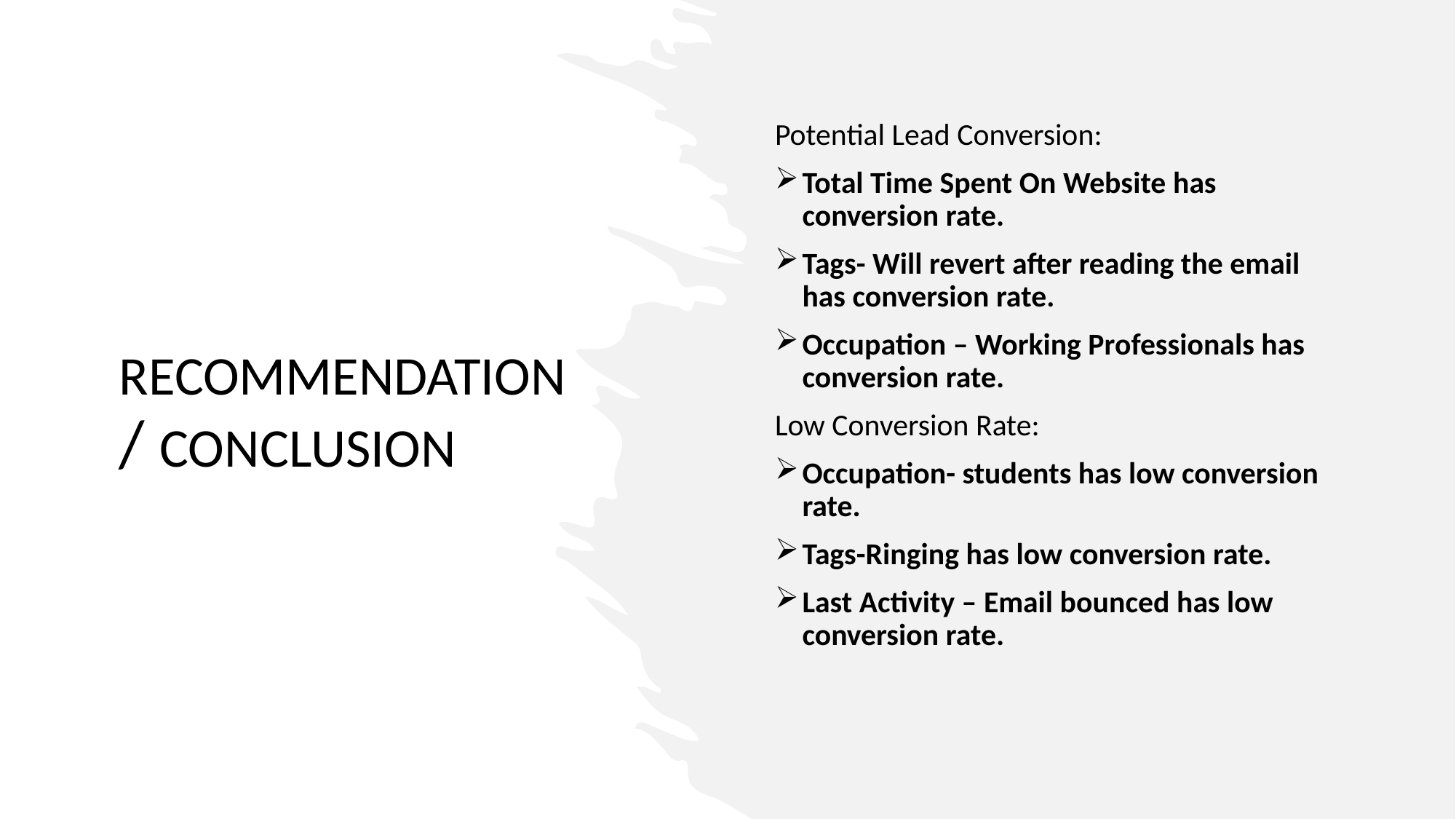

Potential Lead Conversion:
Total Time Spent On Website has conversion rate.
Tags- Will revert after reading the email has conversion rate.
Occupation – Working Professionals has conversion rate.
Low Conversion Rate:
Occupation- students has low conversion rate.
Tags-Ringing has low conversion rate.
Last Activity – Email bounced has low conversion rate.

# RECOMMENDATION / CONCLUSION